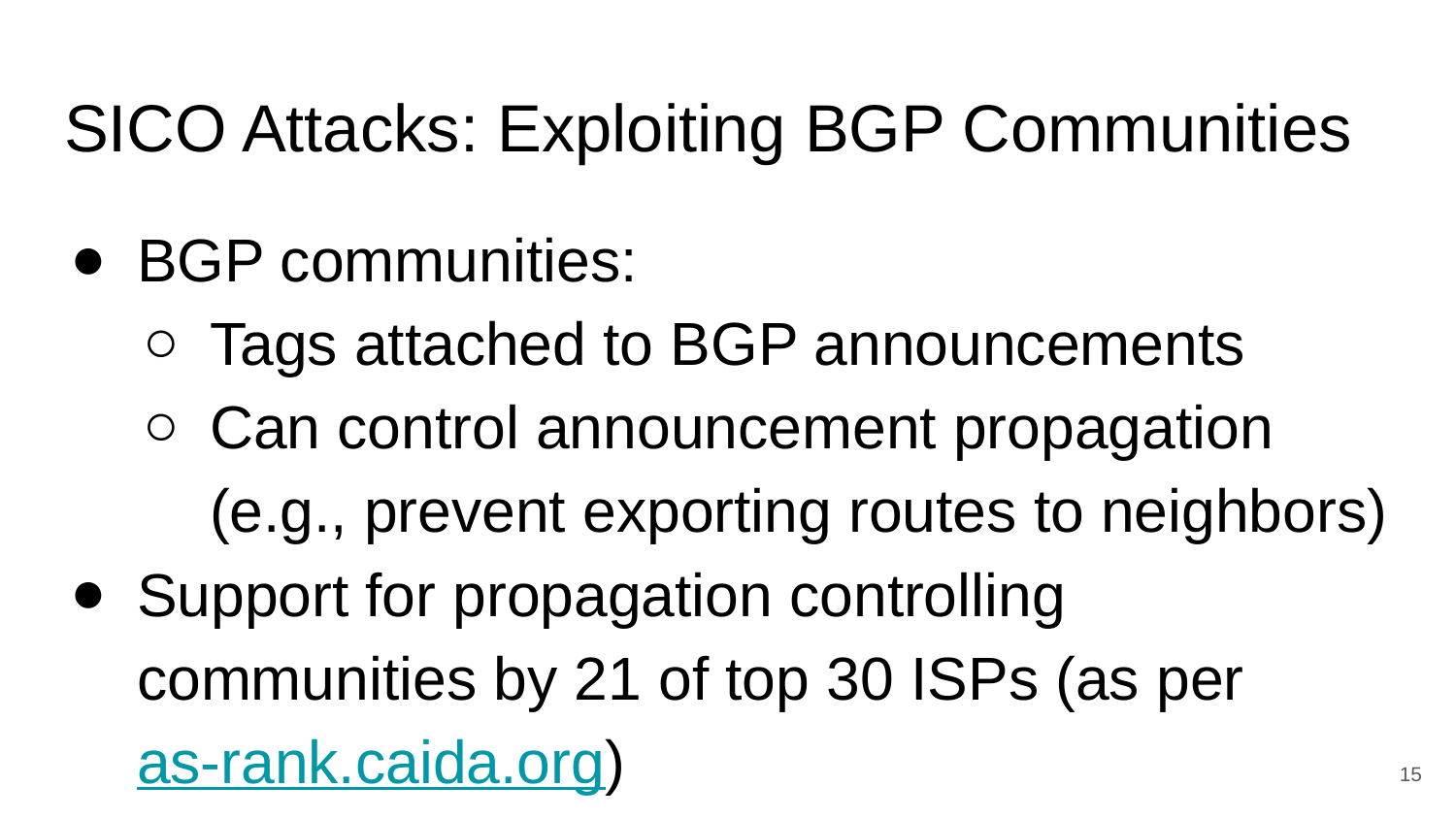

# SICO Attacks: Exploiting BGP Communities
BGP communities:
Tags attached to BGP announcements
Can control announcement propagation (e.g., prevent exporting routes to neighbors)
Support for propagation controlling communities by 21 of top 30 ISPs (as per as-rank.caida.org)
15